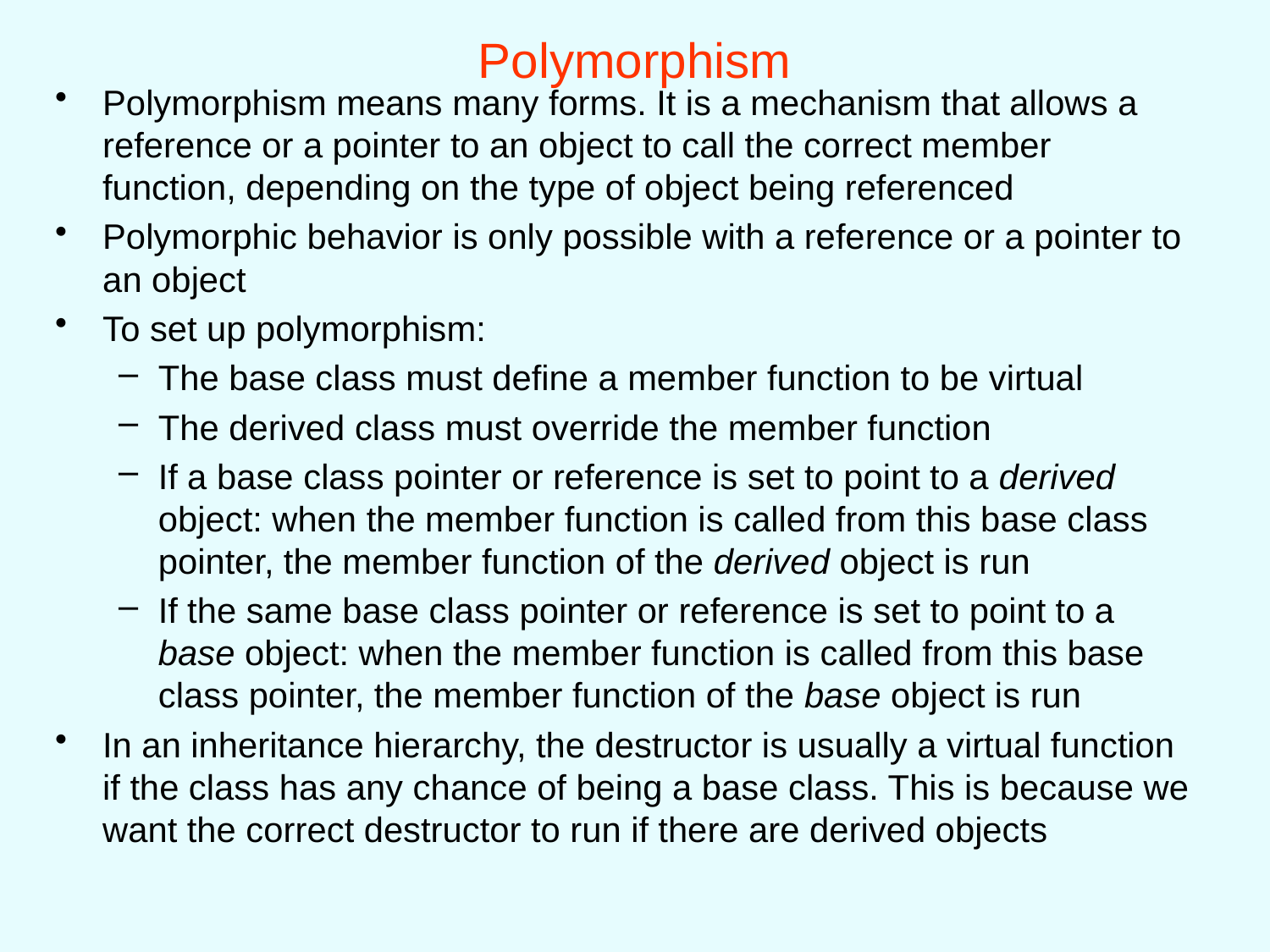

# Polymorphism
Polymorphism means many forms. It is a mechanism that allows a reference or a pointer to an object to call the correct member function, depending on the type of object being referenced
Polymorphic behavior is only possible with a reference or a pointer to an object
To set up polymorphism:
The base class must define a member function to be virtual
The derived class must override the member function
If a base class pointer or reference is set to point to a derived object: when the member function is called from this base class pointer, the member function of the derived object is run
If the same base class pointer or reference is set to point to a base object: when the member function is called from this base class pointer, the member function of the base object is run
In an inheritance hierarchy, the destructor is usually a virtual function if the class has any chance of being a base class. This is because we want the correct destructor to run if there are derived objects